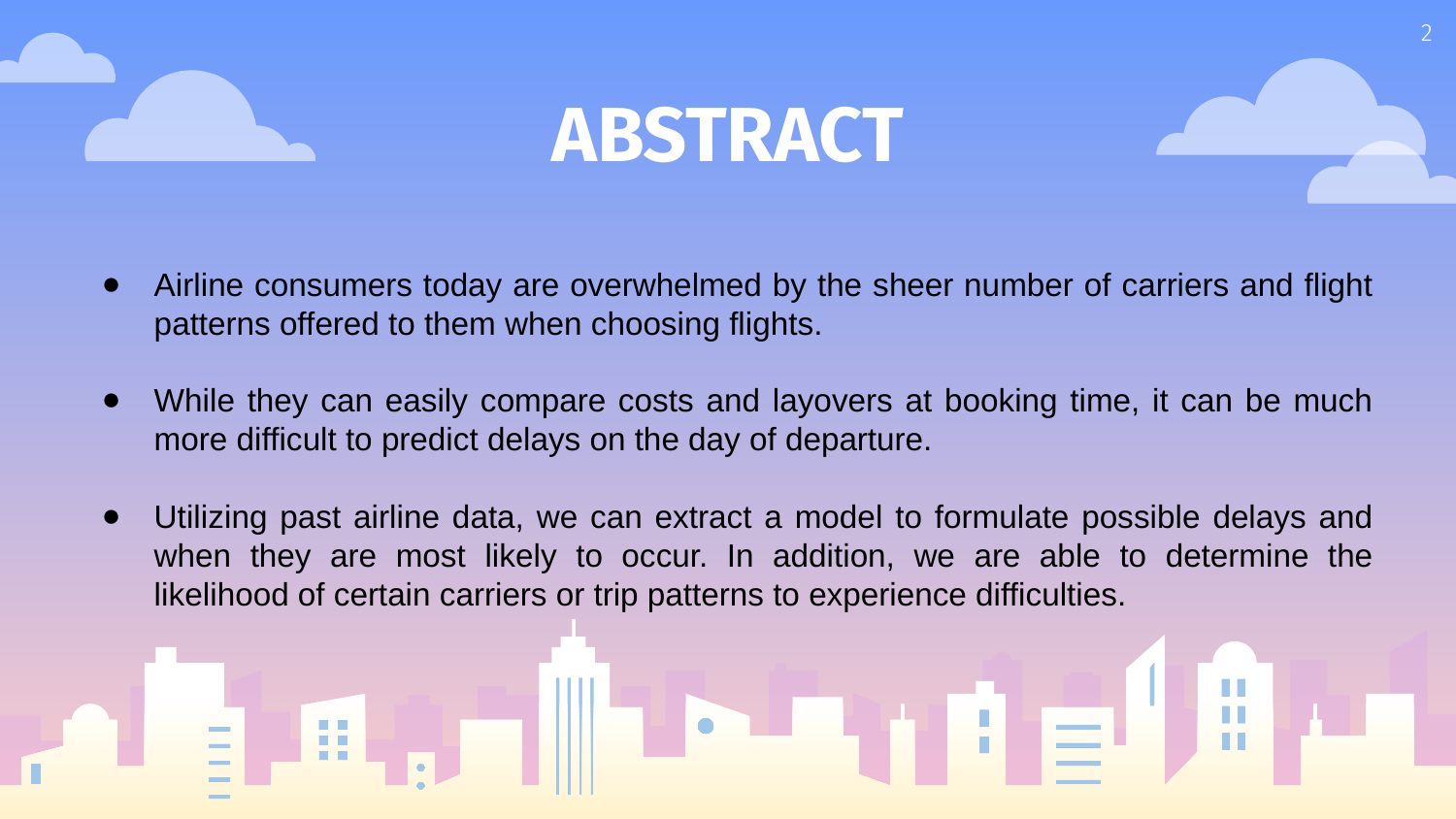

2
ABSTRACT
Airline consumers today are overwhelmed by the sheer number of carriers and flight patterns offered to them when choosing flights.

While they can easily compare costs and layovers at booking time, it can be much more difficult to predict delays on the day of departure.

Utilizing past airline data, we can extract a model to formulate possible delays and when they are most likely to occur. In addition, we are able to determine the likelihood of certain carriers or trip patterns to experience difficulties.